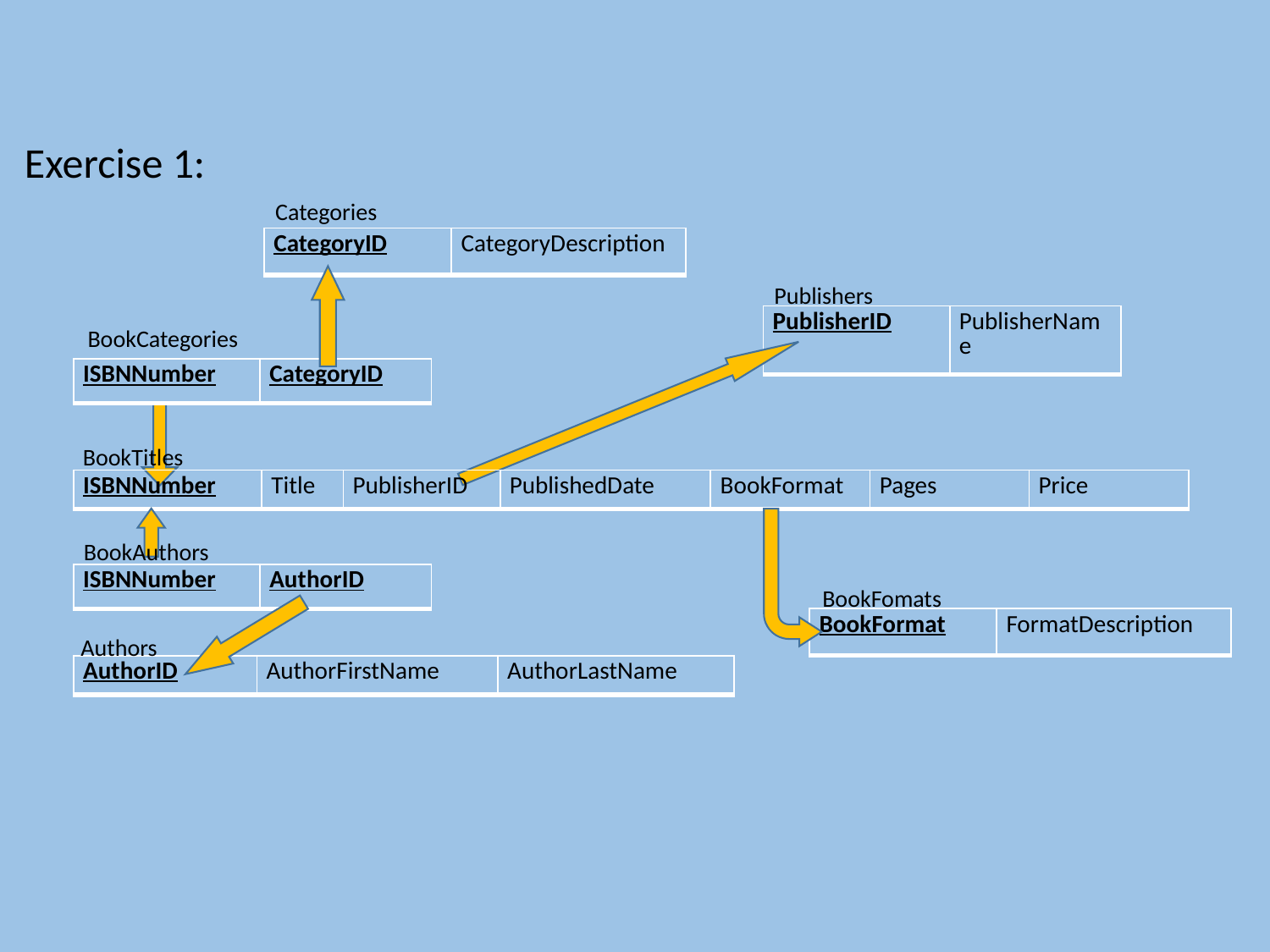

Exercise 1:
Categories
| CategoryID | CategoryDescription |
| --- | --- |

Publishers
| PublisherID | PublisherName |
| --- | --- |
BookCategories
| ISBNNumber | CategoryID |
| --- | --- |

BookTitles
| ISBNNumber | Title | PublisherID | PublishedDate | BookFormat | Pages | Price |
| --- | --- | --- | --- | --- | --- | --- |

BookAuthors
| ISBNNumber | AuthorID |
| --- | --- |

BookFomats
| BookFormat | FormatDescription |
| --- | --- |
Authors
| AuthorID | AuthorFirstName | AuthorLastName |
| --- | --- | --- |